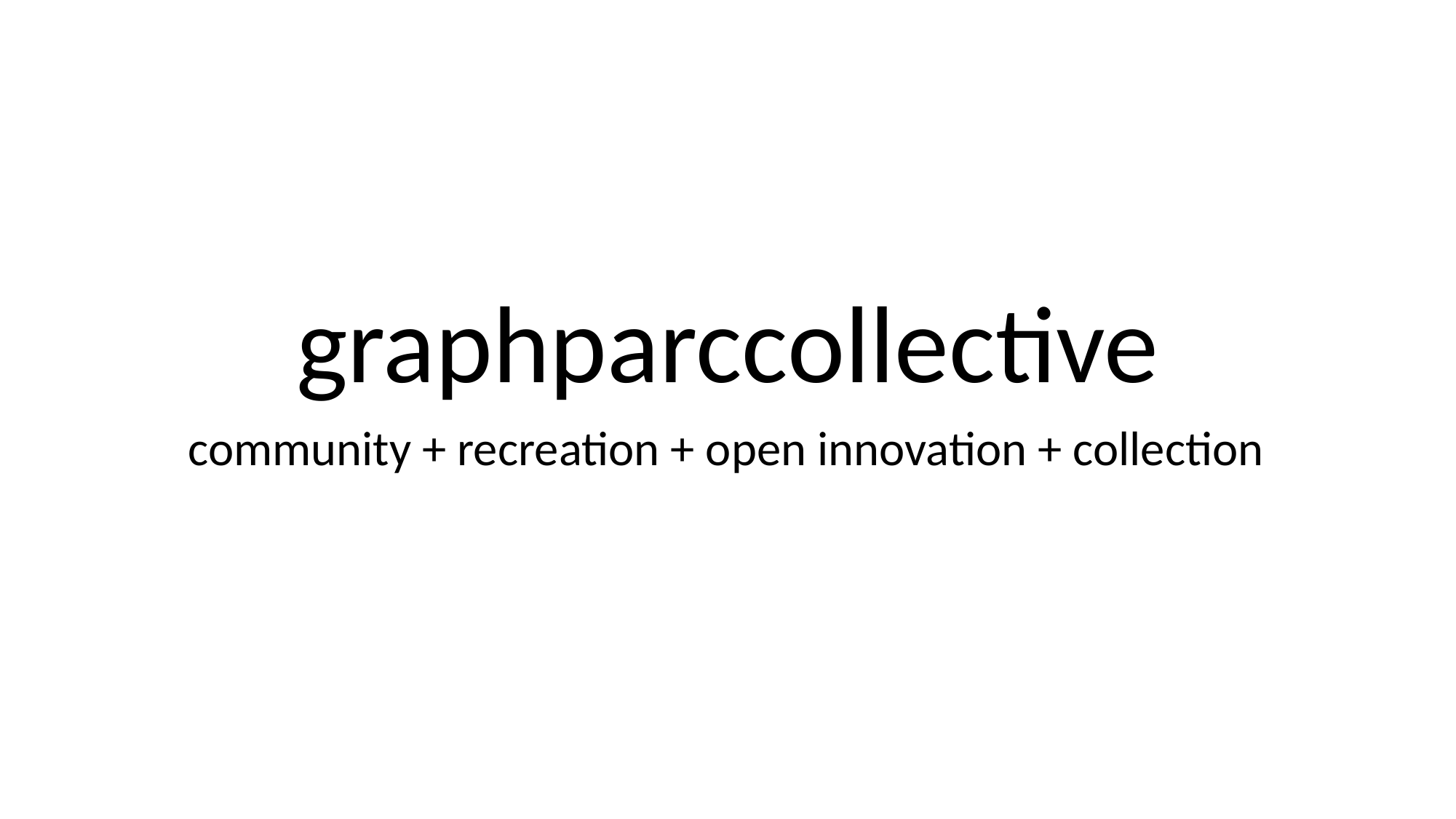

graphparccollective
community + recreation + open innovation + collection